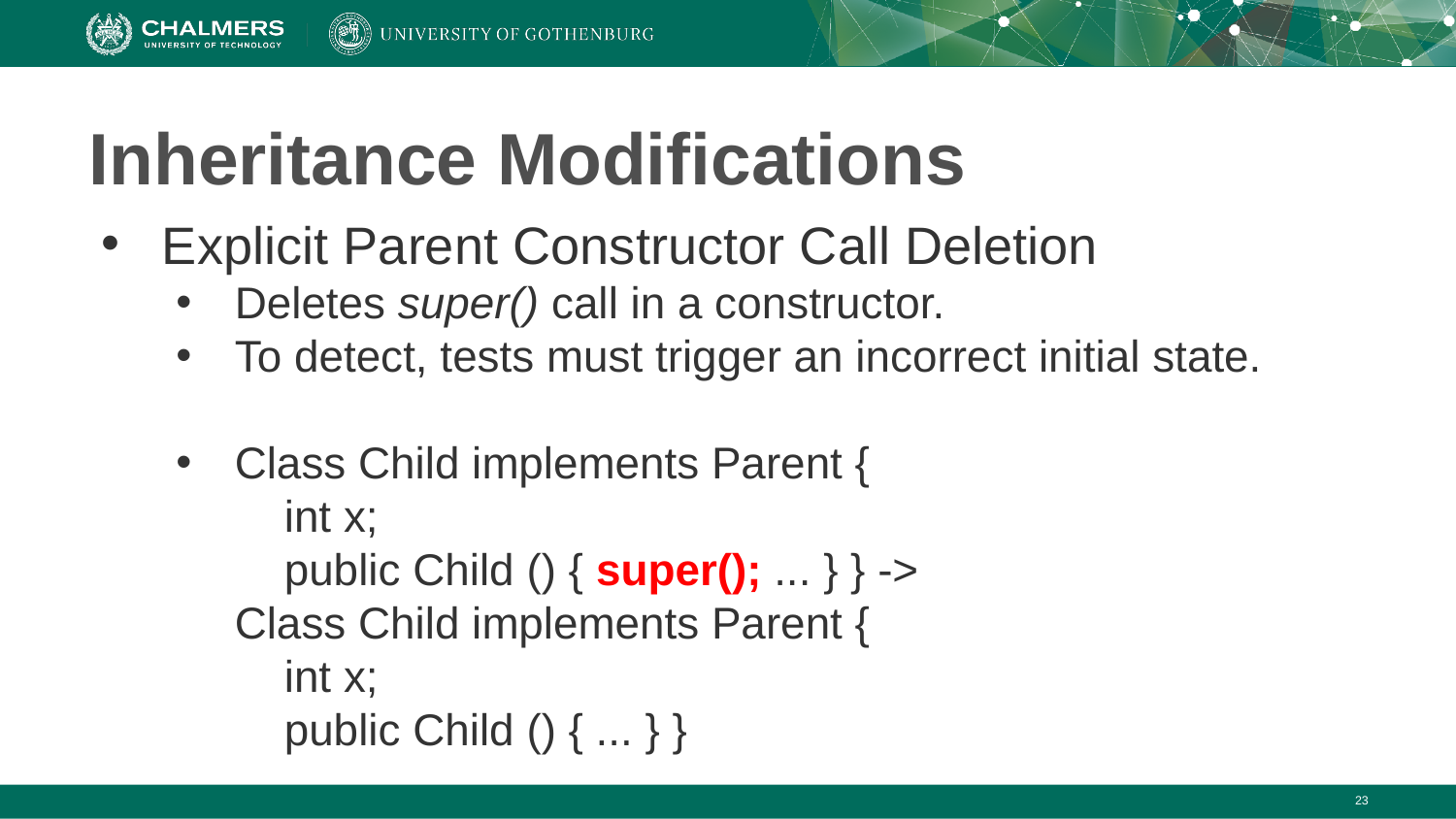

# Inheritance Modifications
Explicit Parent Constructor Call Deletion
Deletes super() call in a constructor.
To detect, tests must trigger an incorrect initial state.
Class Child implements Parent {
    int x;
    public Child () { super(); ... } } ->
Class Child implements Parent {
    int x;
    public Child () { ... } }

23